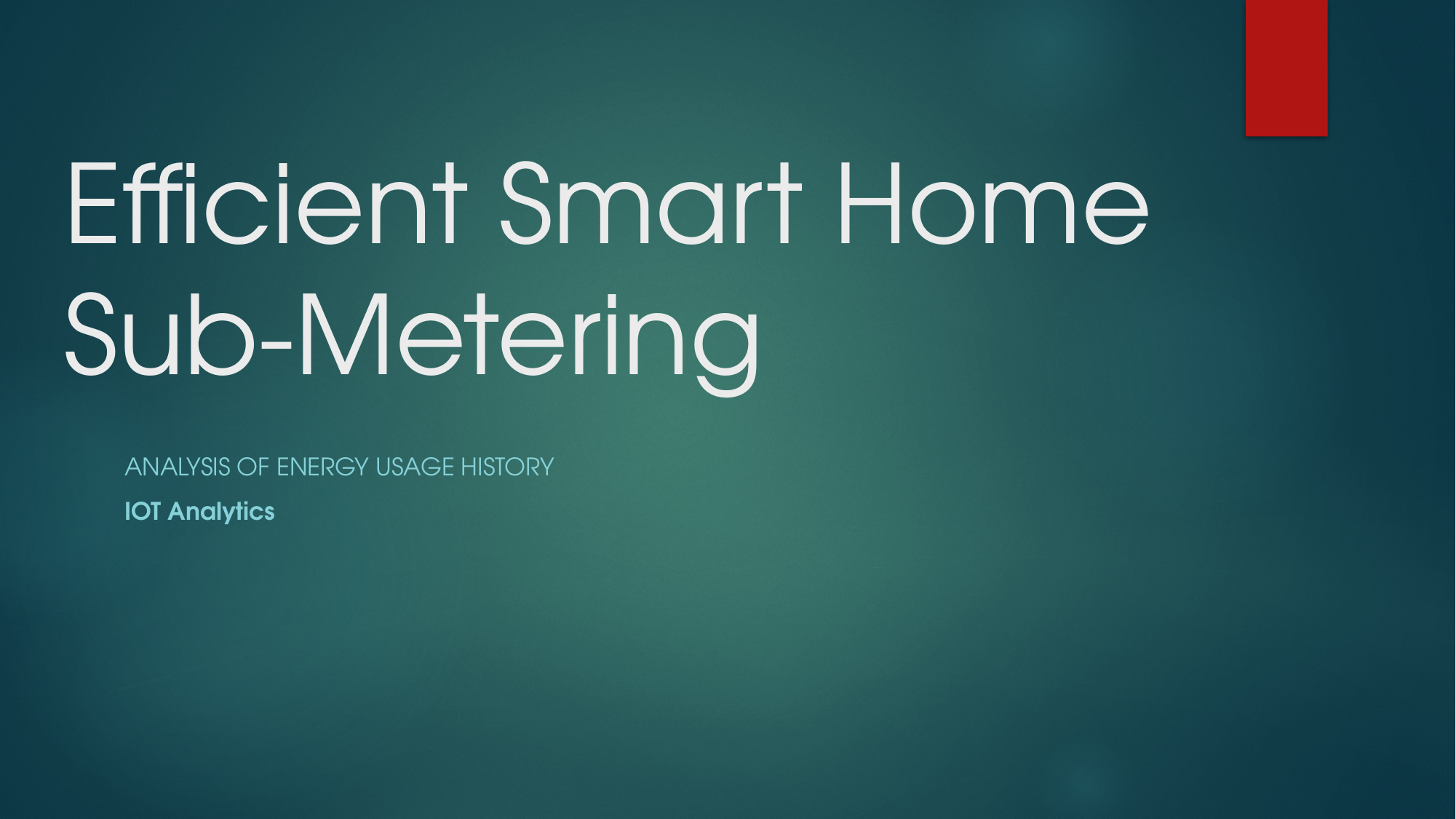

# Efficient Smart Home Sub-Metering
ANALYSIS OF ENERGY USAGE HISTORY
IOT Analytics